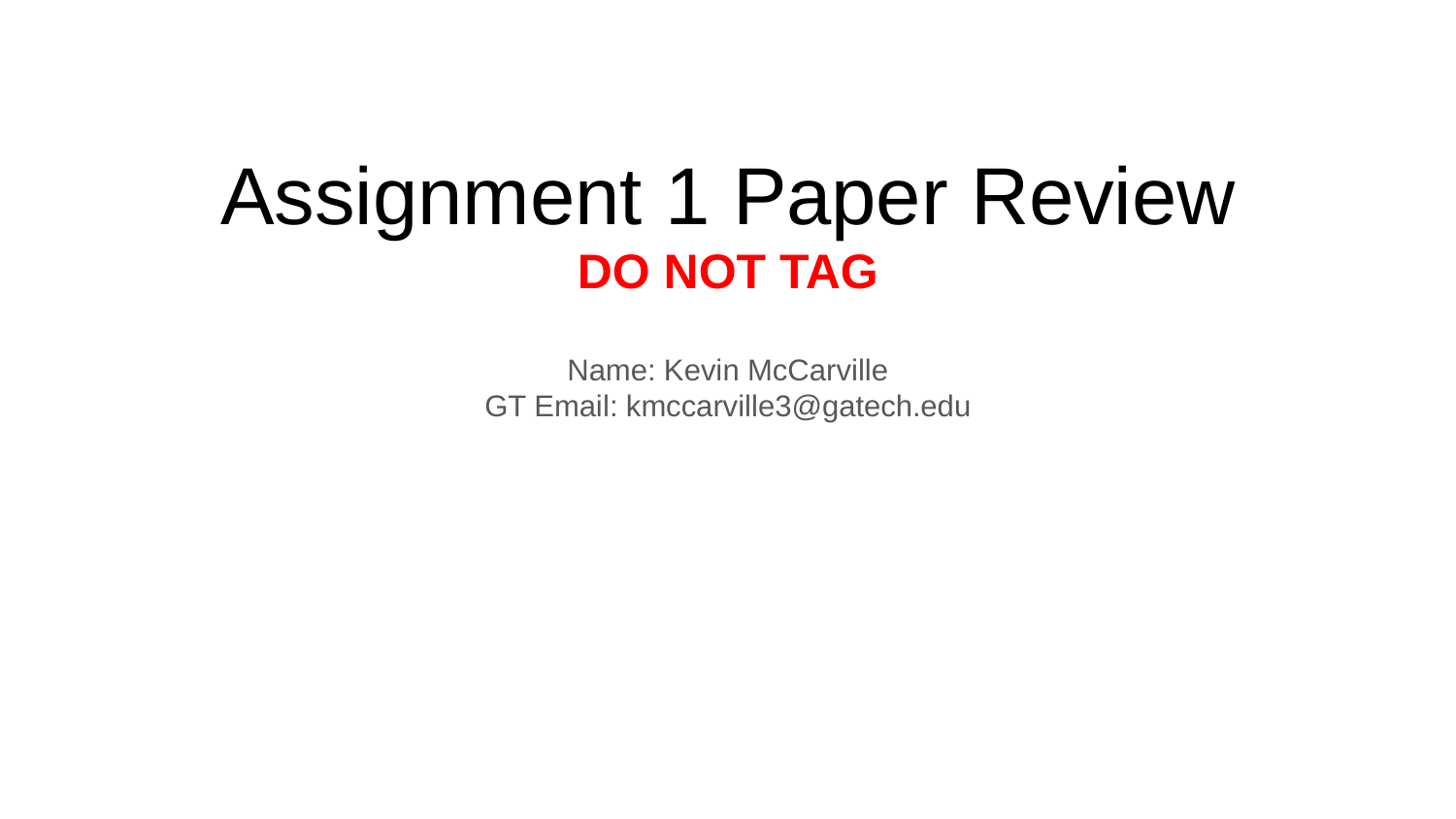

# Assignment 1 Paper Review DO NOT TAG
Name: Kevin McCarville
GT Email: kmccarville3@gatech.edu